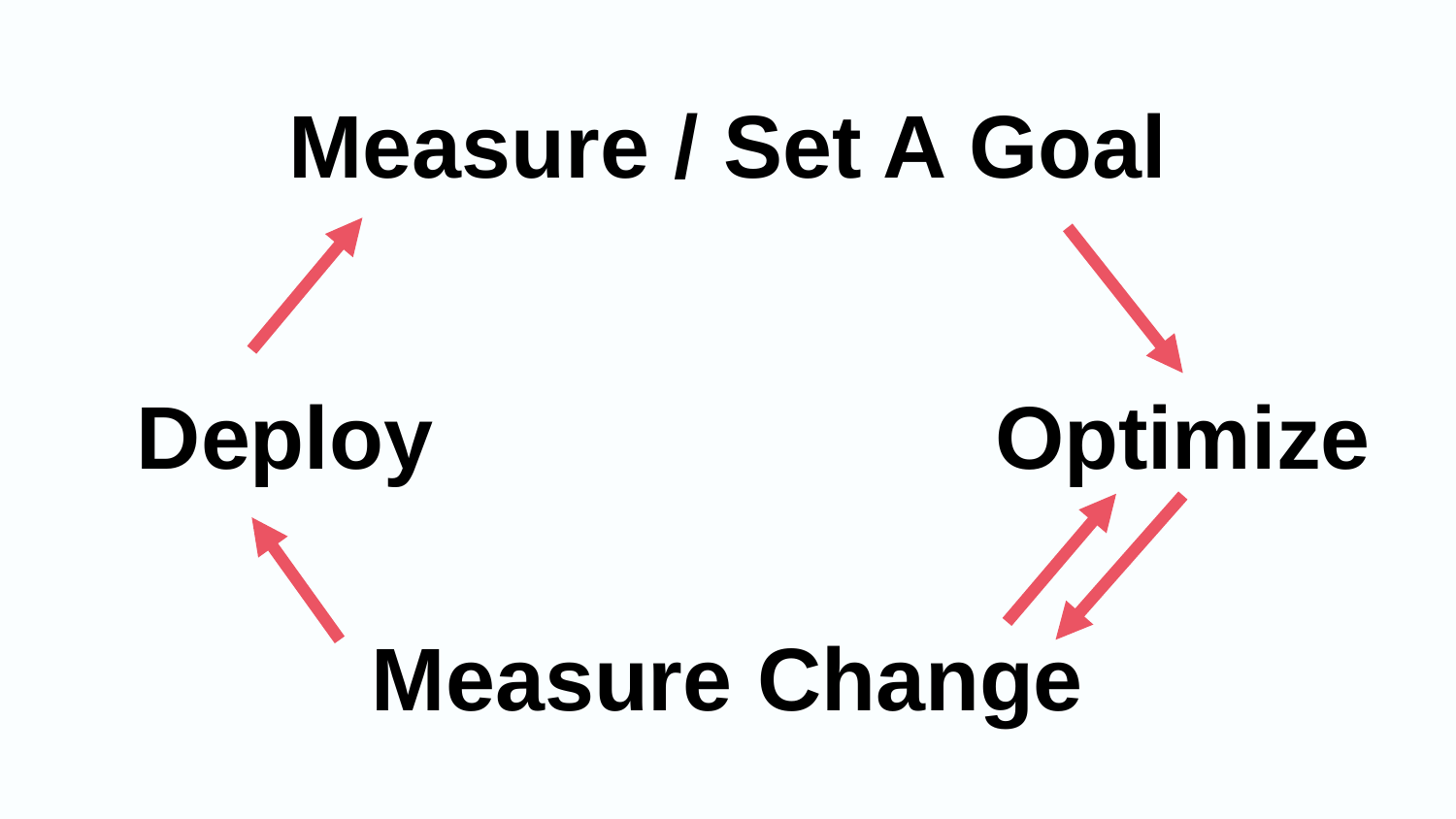

Measure / Set A Goal
Deploy
Optimize
Measure Change